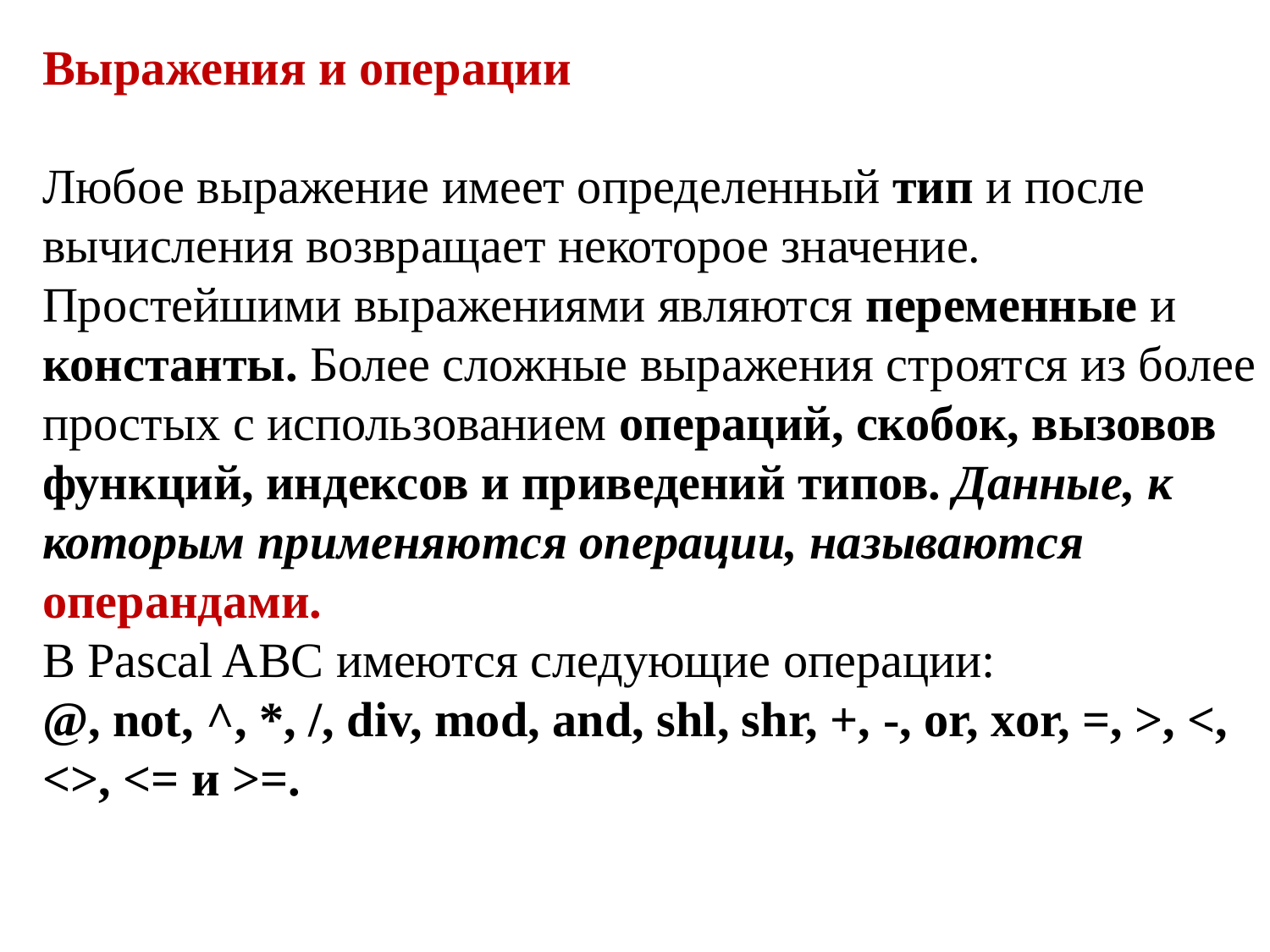

Выражения и операции

Любое выражение имеет определенный тип и после вычисления возвращает некоторое значение. Простейшими выражениями являются переменные и константы. Более сложные выражения строятся из более простых с использованием операций, скобок, вызовов функций, индексов и приведений типов. Данные, к которым применяются операции, называются операндами.
В Pascal ABC имеются следующие операции:
@, not, ^, *, /, div, mod, and, shl, shr, +, -, or, xor, =, >, <, <>, <= и >=.